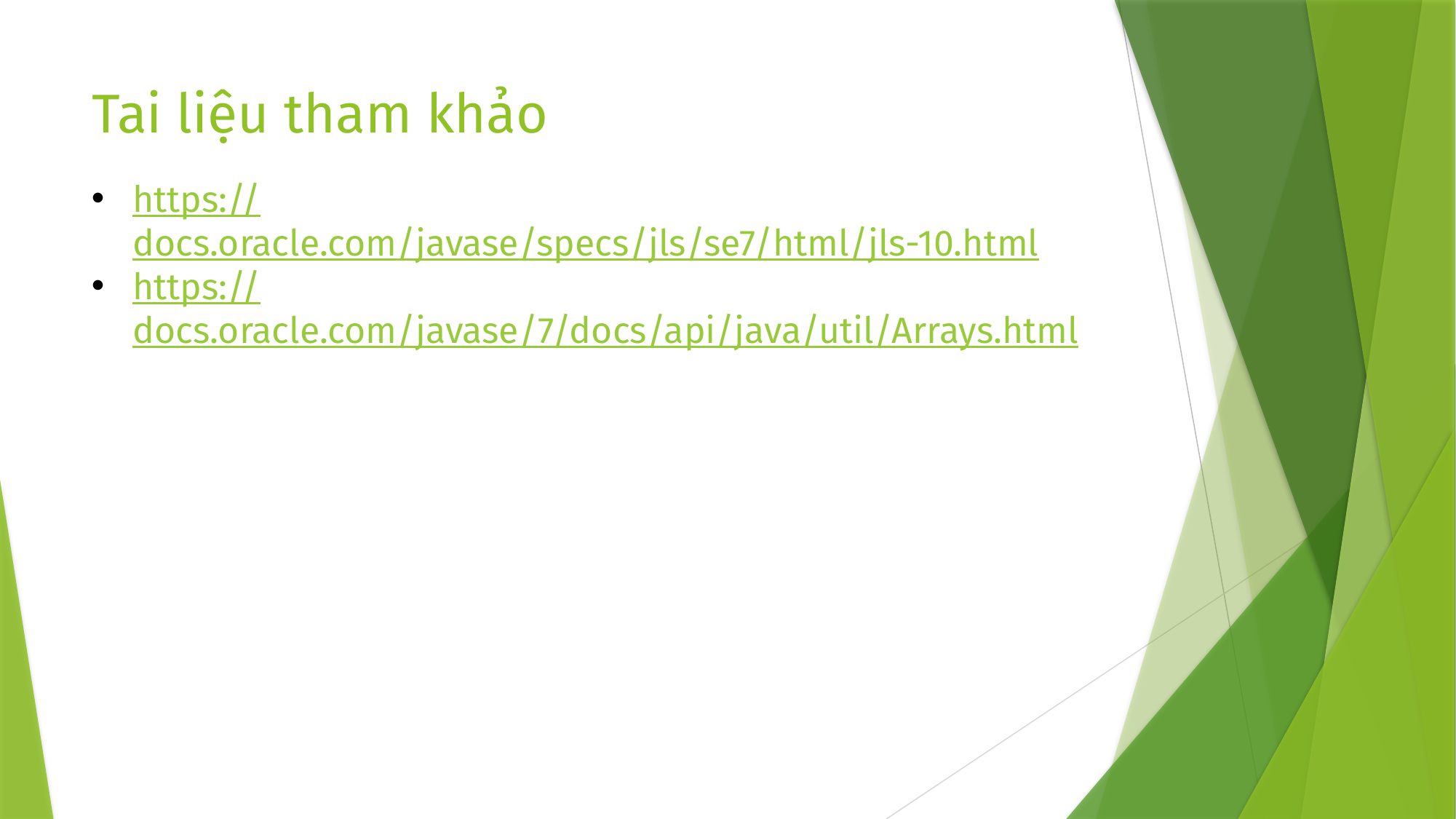

# Tai liệu tham khảo
https://docs.oracle.com/javase/specs/jls/se7/html/jls-10.html
https://docs.oracle.com/javase/7/docs/api/java/util/Arrays.html